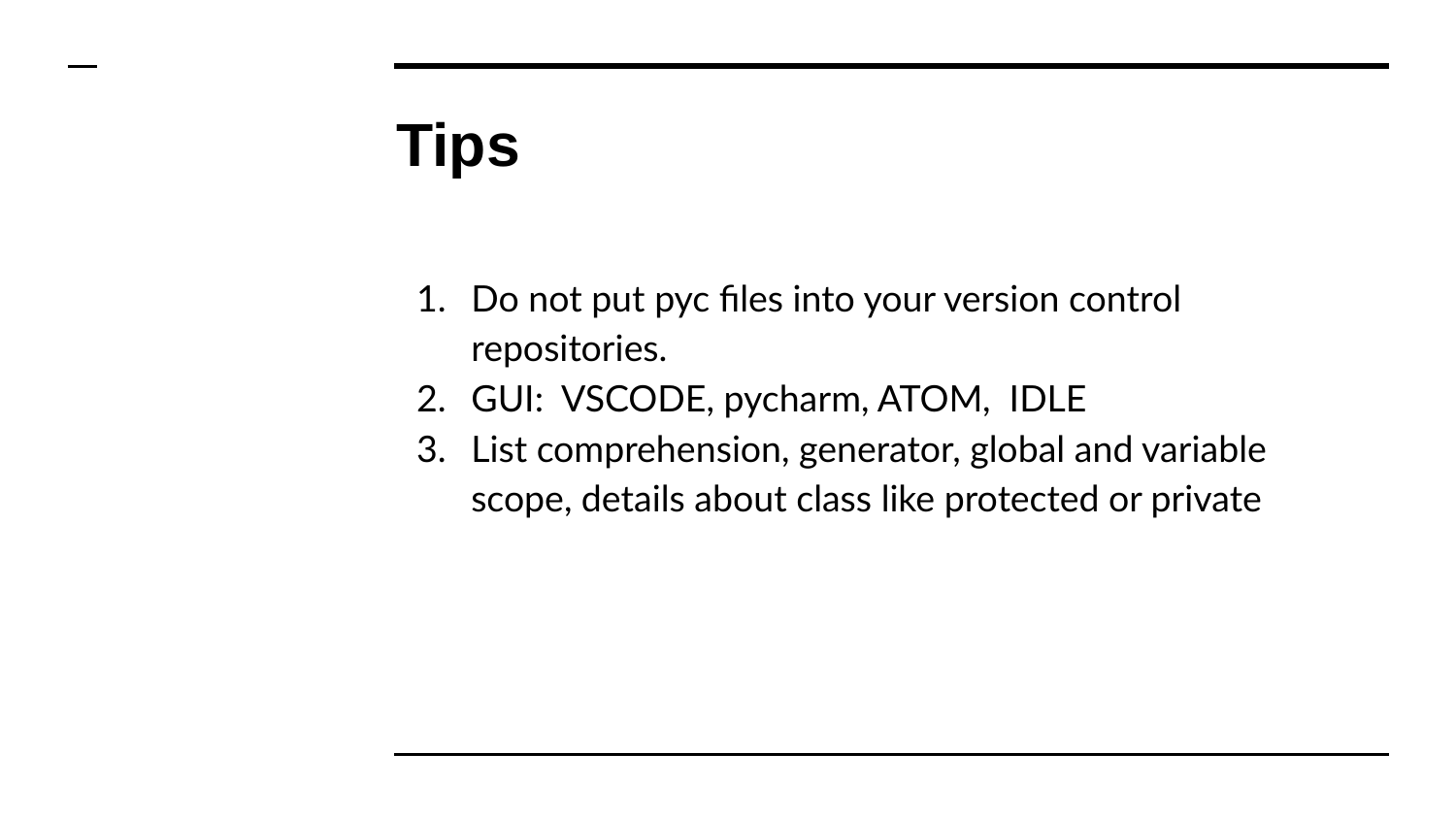

# Tips
Do not put pyc files into your version control repositories.
GUI:  VSCODE, pycharm, ATOM,  IDLE
List comprehension, generator, global and variable scope, details about class like protected or private